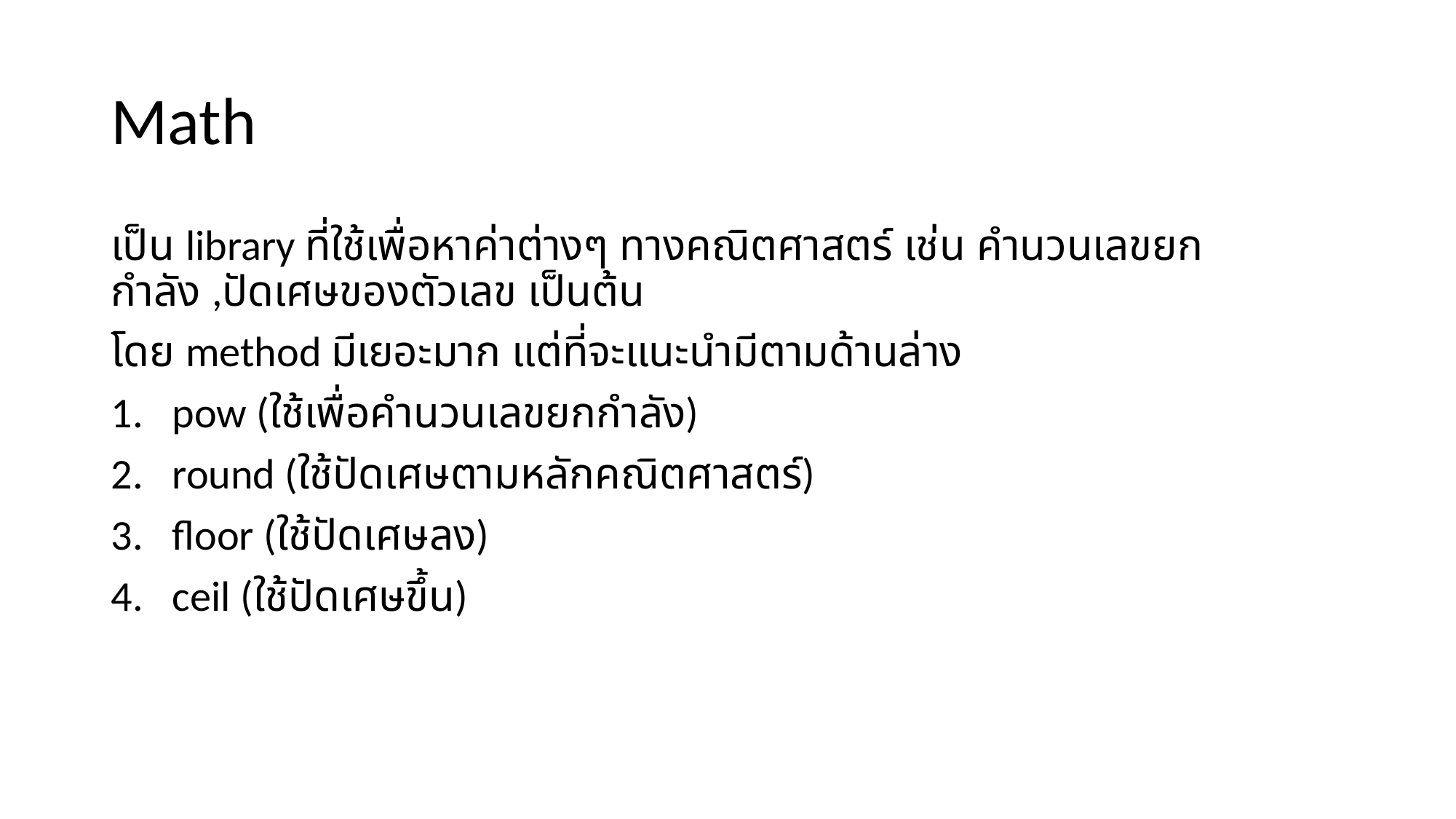

# Math
เป็น library ที่ใช้เพื่อหาค่าต่างๆ ทางคณิตศาสตร์ เช่น คำนวนเลขยกกำลัง ,ปัดเศษของตัวเลข เป็นต้น
โดย method มีเยอะมาก แต่ที่จะแนะนำมีตามด้านล่าง
pow (ใช้เพื่อคำนวนเลขยกกำลัง)
round (ใช้ปัดเศษตามหลักคณิตศาสตร์)
floor (ใช้ปัดเศษลง)
ceil (ใช้ปัดเศษขึ้น)